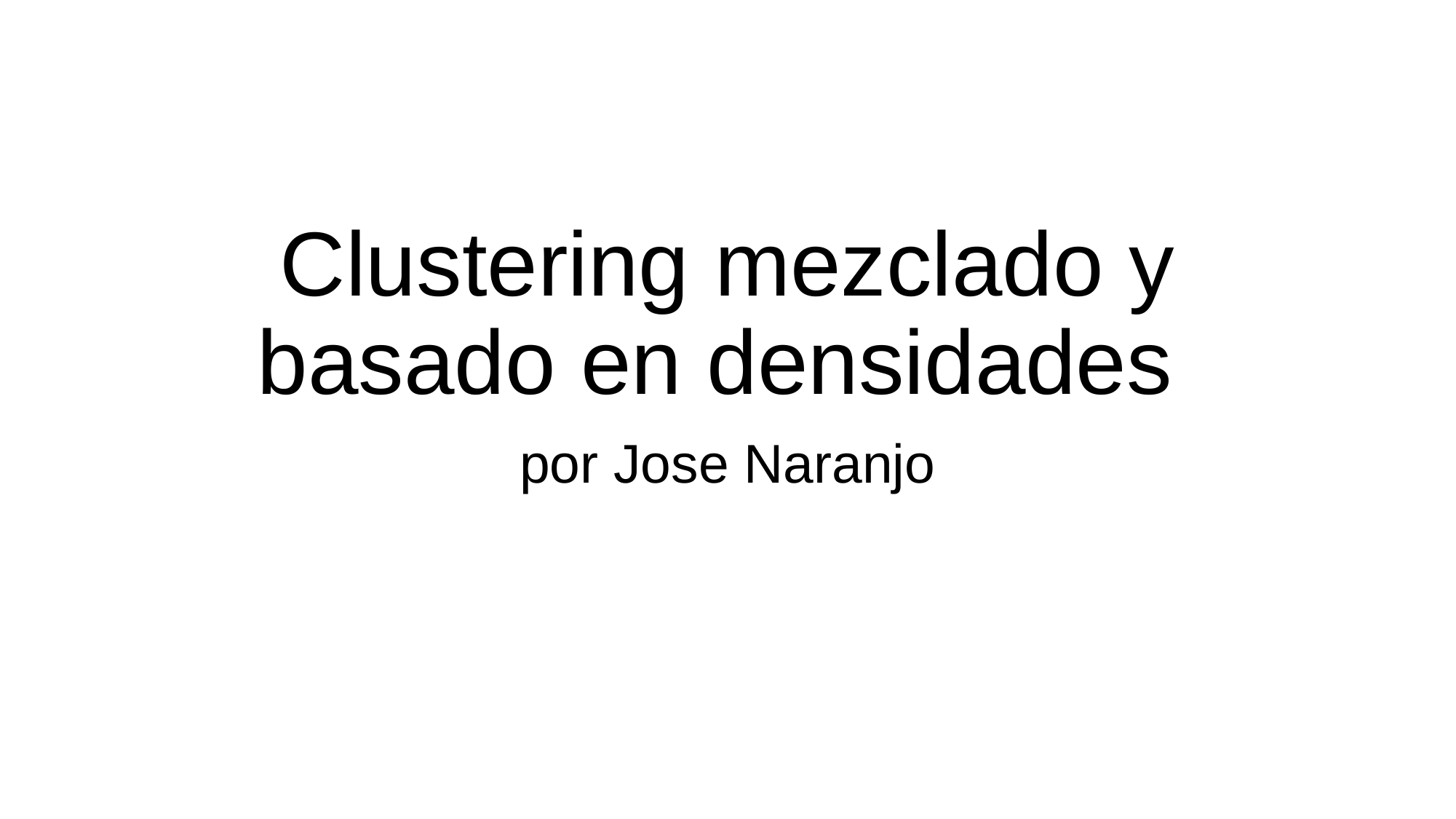

# Clustering mezclado y basado en densidades
por Jose Naranjo